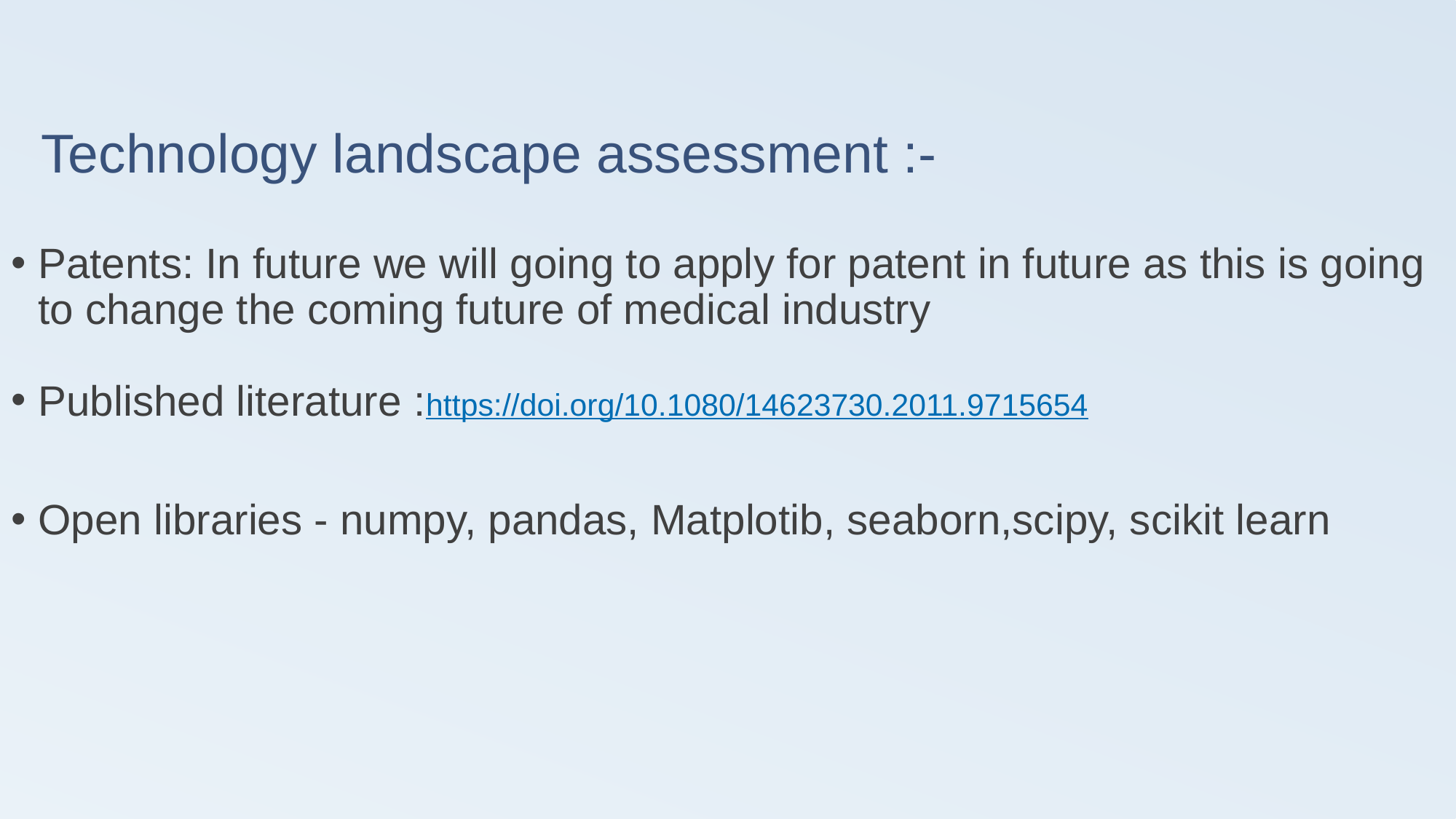

# Technology landscape assessment :-
Patents: In future we will going to apply for patent in future as this is going to change the coming future of medical industry

Published literature :https://doi.org/10.1080/14623730.2011.9715654

Open libraries - numpy, pandas, Matplotib, seaborn,scipy, scikit learn